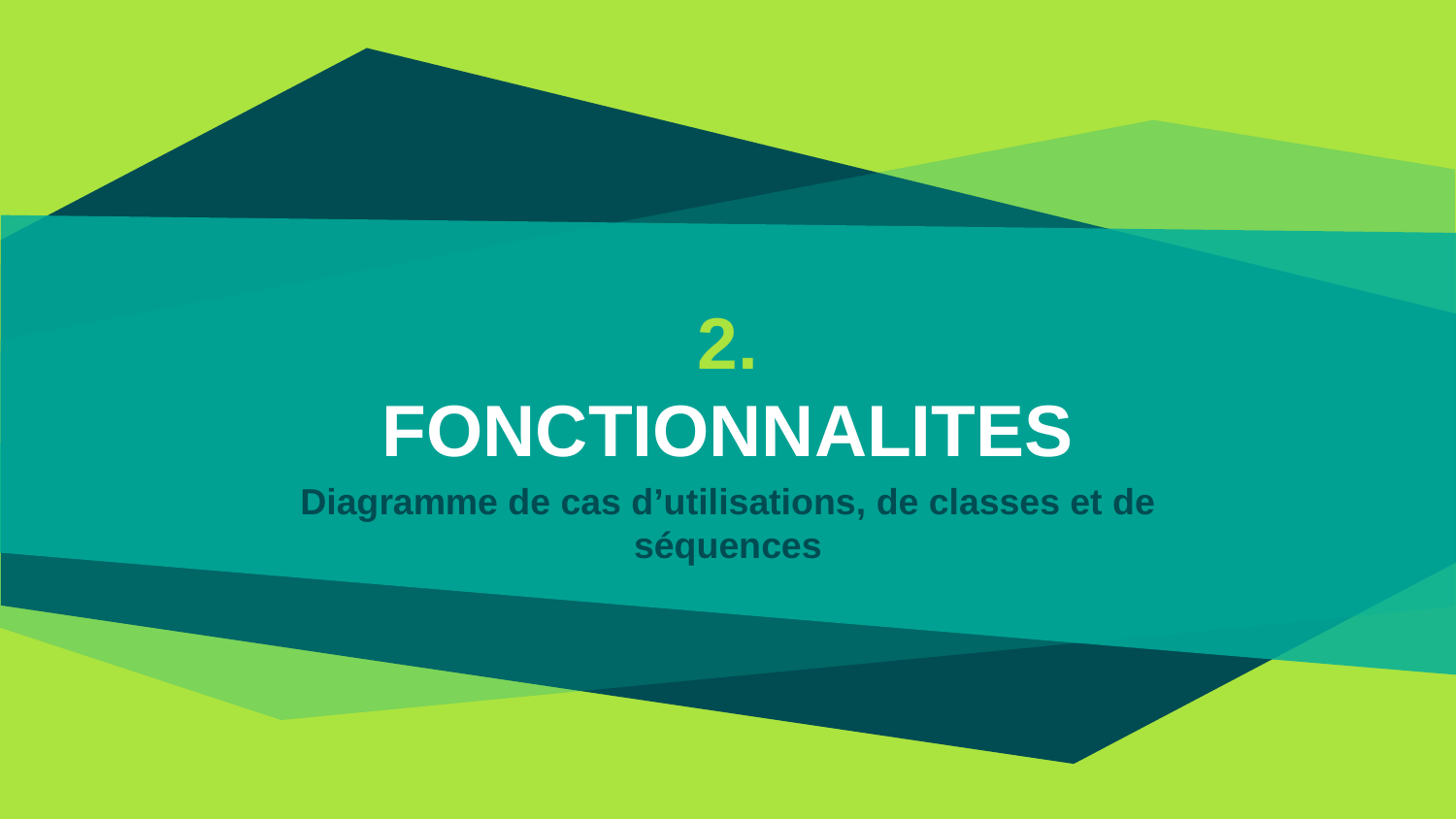

# 2.
FONCTIONNALITES
Diagramme de cas d’utilisations, de classes et de séquences